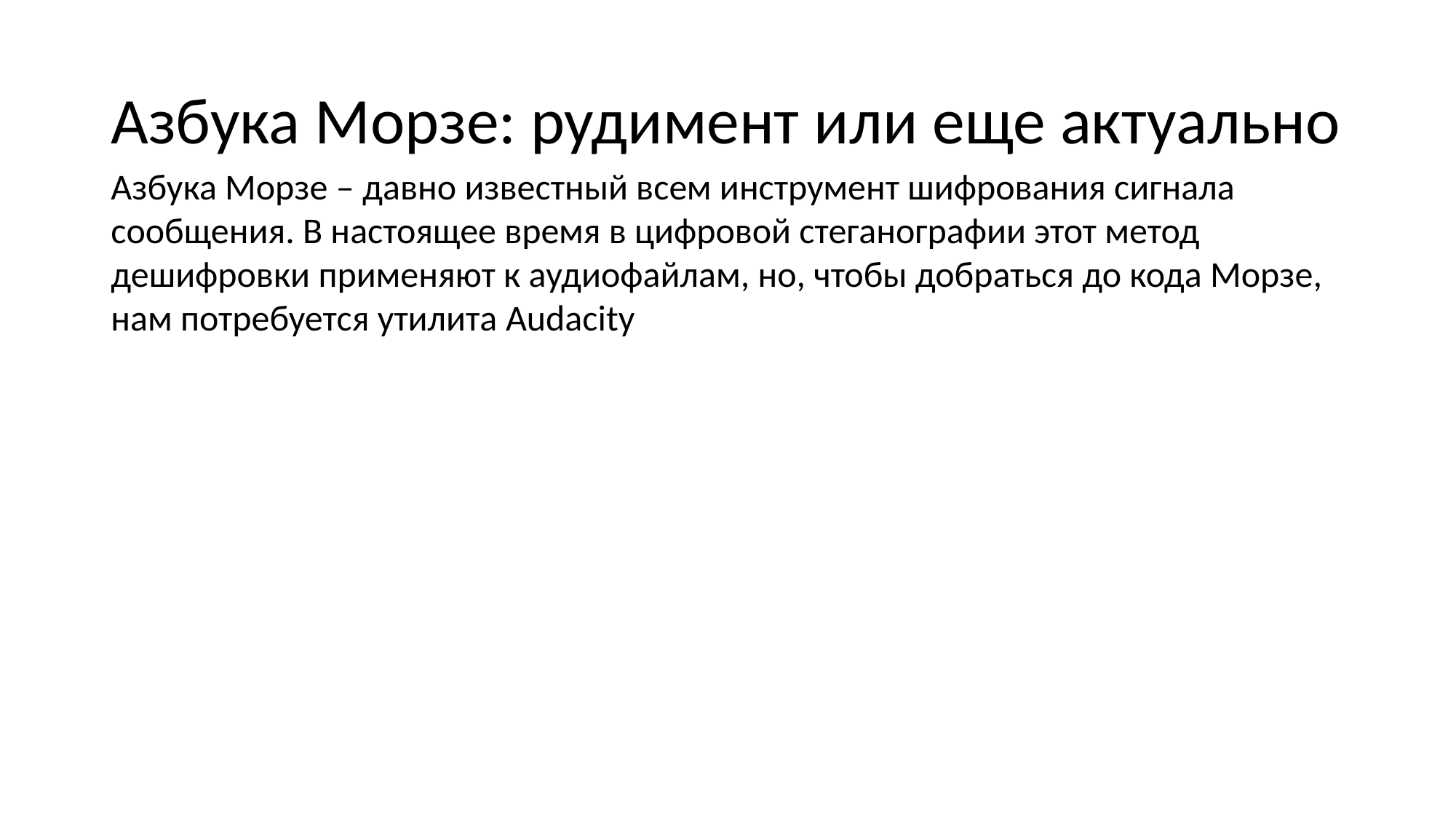

# Азбука Морзе: рудимент или еще актуально
Азбука Морзе – давно известный всем инструмент шифрования сигнала сообщения. В настоящее время в цифровой стеганографии этот метод дешифровки применяют к аудиофайлам, но, чтобы добраться до кода Морзе, нам потребуется утилита Audacity